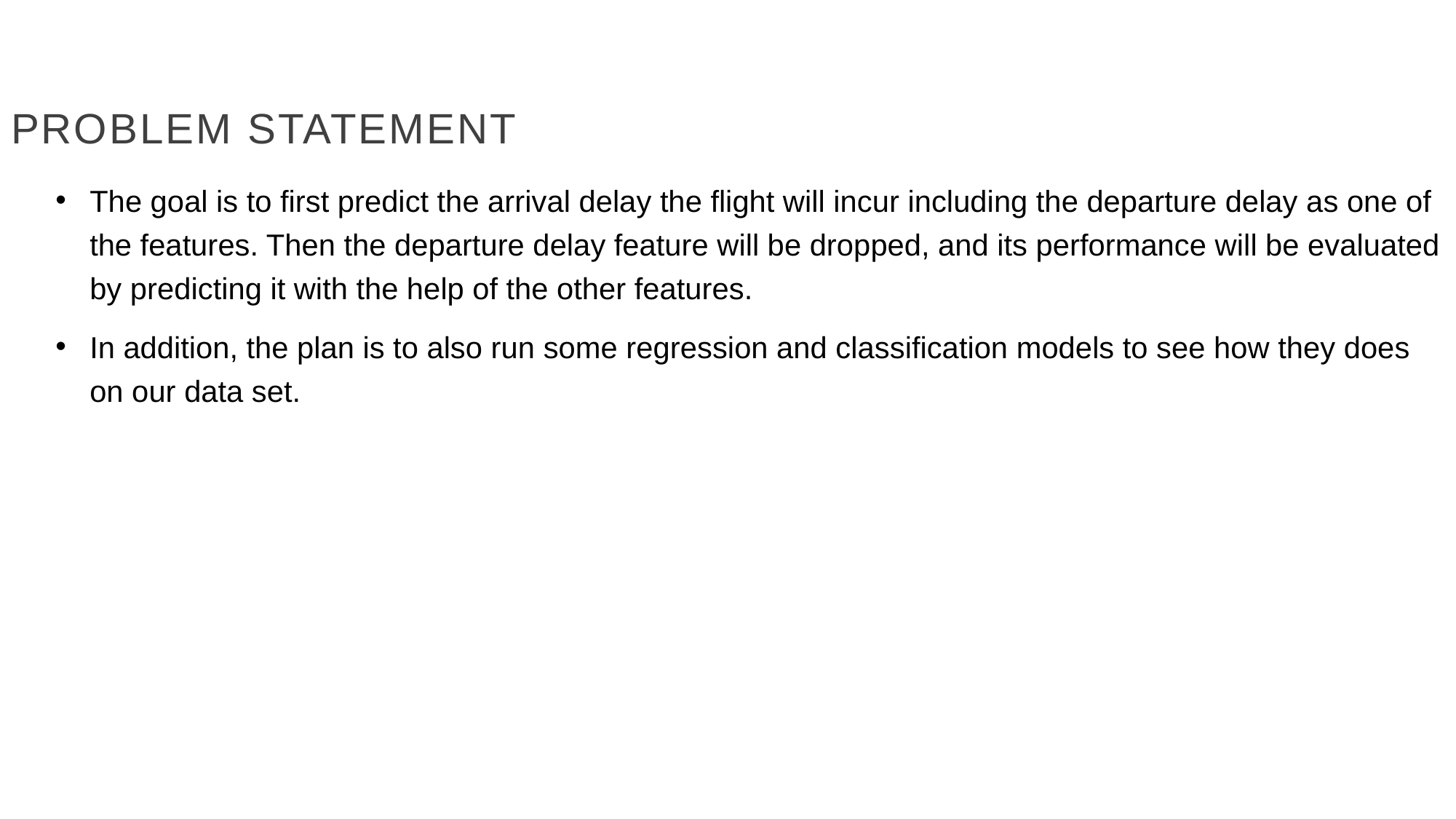

# Problem Statement
The goal is to first predict the arrival delay the flight will incur including the departure delay as one of the features. Then the departure delay feature will be dropped, and its performance will be evaluated by predicting it with the help of the other features.
In addition, the plan is to also run some regression and classification models to see how they does on our data set.